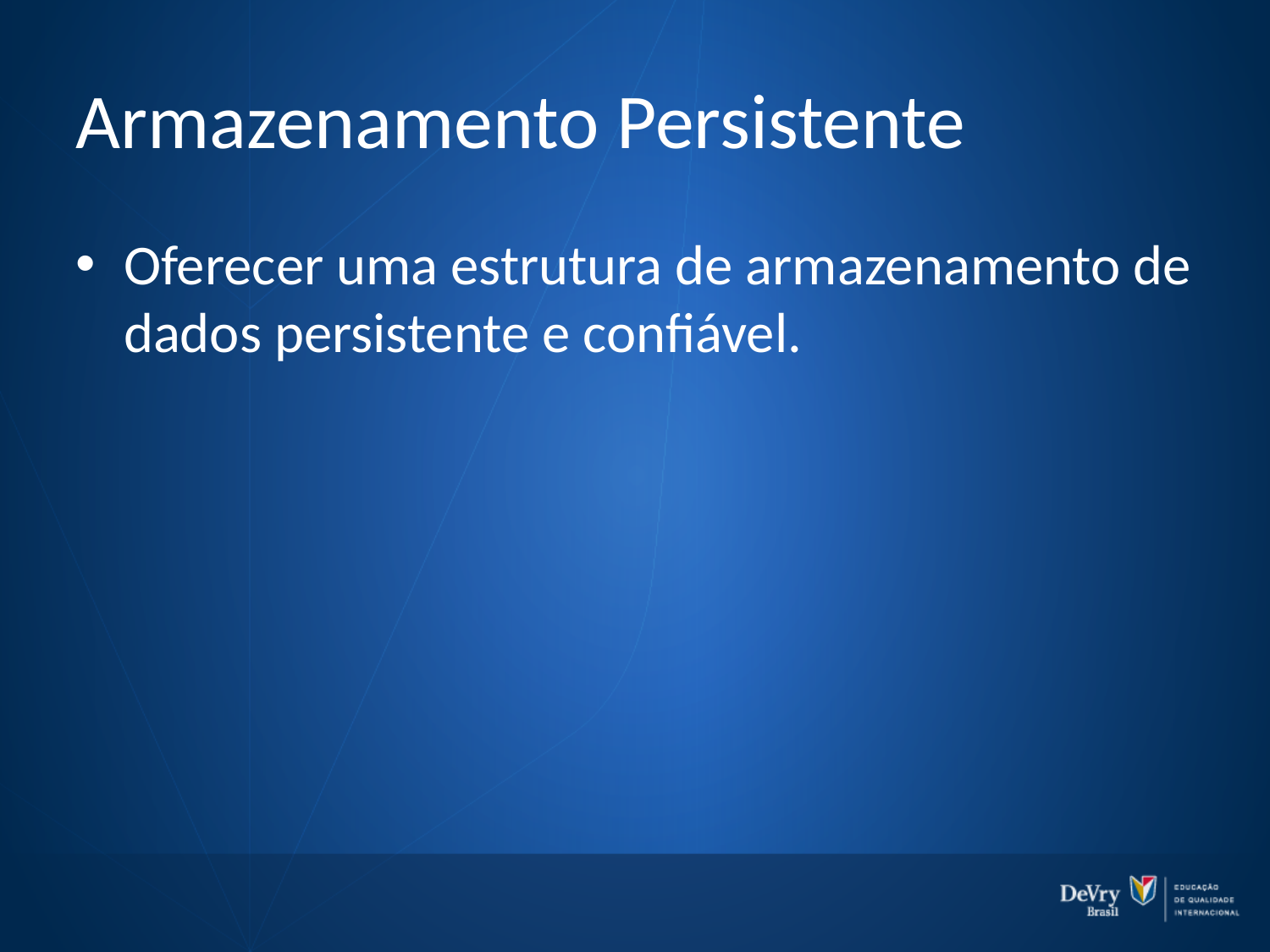

# Armazenamento Persistente
Oferecer uma estrutura de armazenamento de dados persistente e confiável.